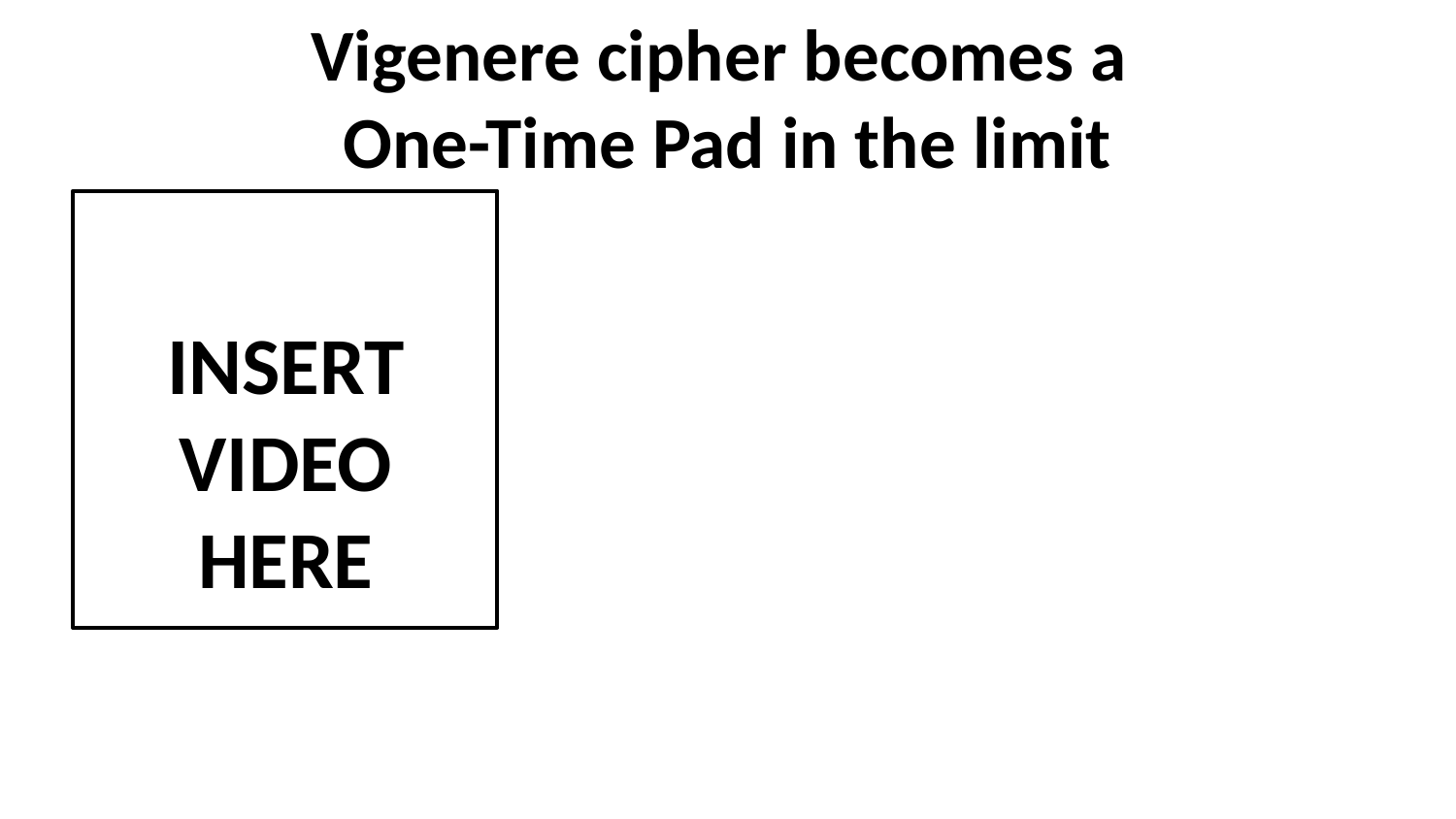

# Vigenere cipher becomes a One-Time Pad in the limit

INSERT
VIDEO
HERE